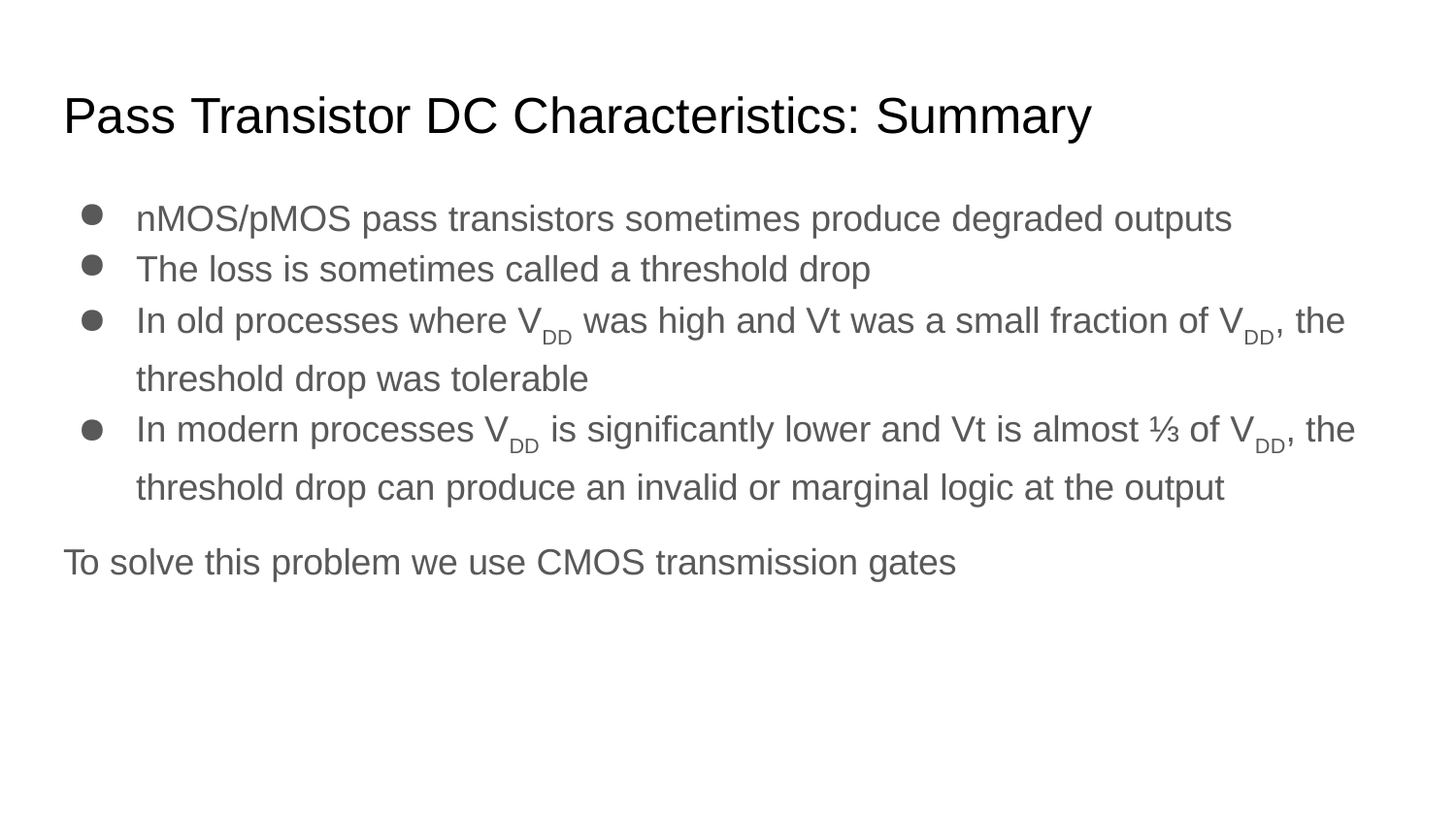

# Pass Transistor DC Characteristics: Summary
nMOS/pMOS pass transistors sometimes produce degraded outputs
The loss is sometimes called a threshold drop
In old processes where VDD was high and Vt was a small fraction of VDD, the  threshold drop was tolerable
In modern processes VDD is significantly lower and Vt is almost ⅓ of VDD, the  threshold drop can produce an invalid or marginal logic at the output
To solve this problem we use CMOS transmission gates